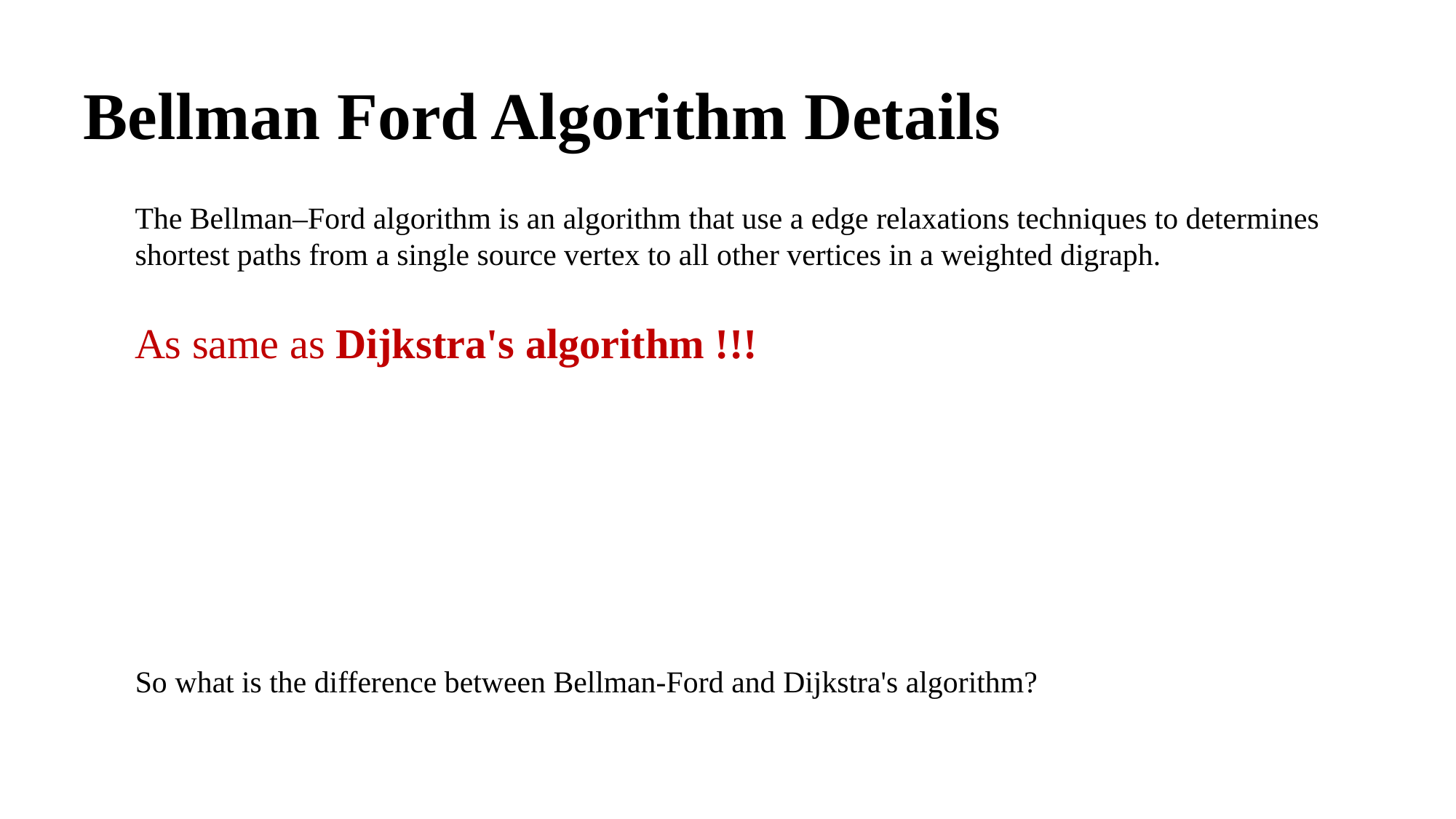

Bellman Ford Algorithm Details
The Bellman–Ford algorithm is an algorithm that use a edge relaxations techniques to determines shortest paths from a single source vertex to all other vertices in a weighted digraph.
As same as Dijkstra's algorithm !!!
So what is the difference between Bellman-Ford and Dijkstra's algorithm?